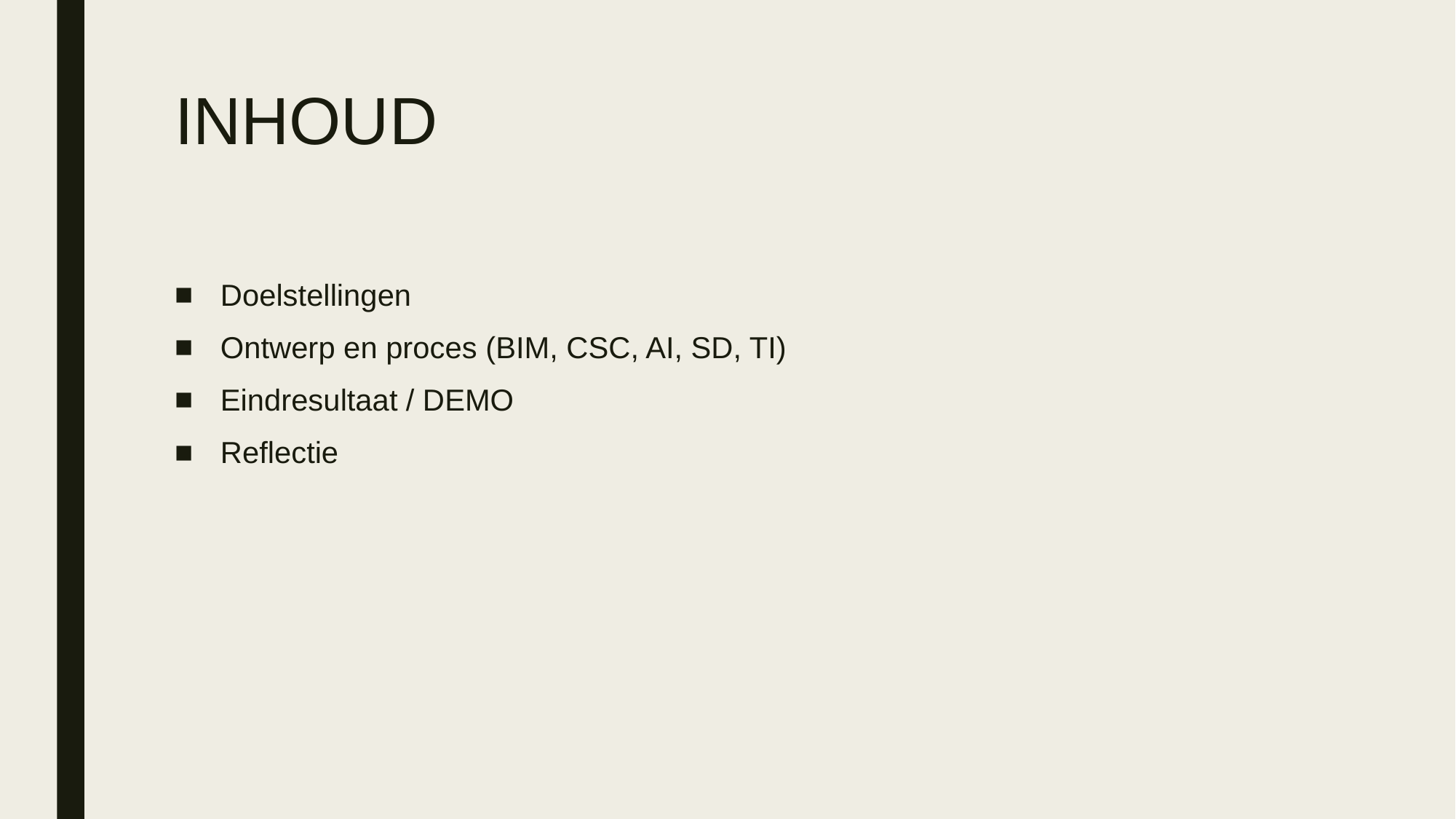

# INHOUD
Doelstellingen
Ontwerp en proces (BIM, CSC, AI, SD, TI)
Eindresultaat / DEMO
Reflectie